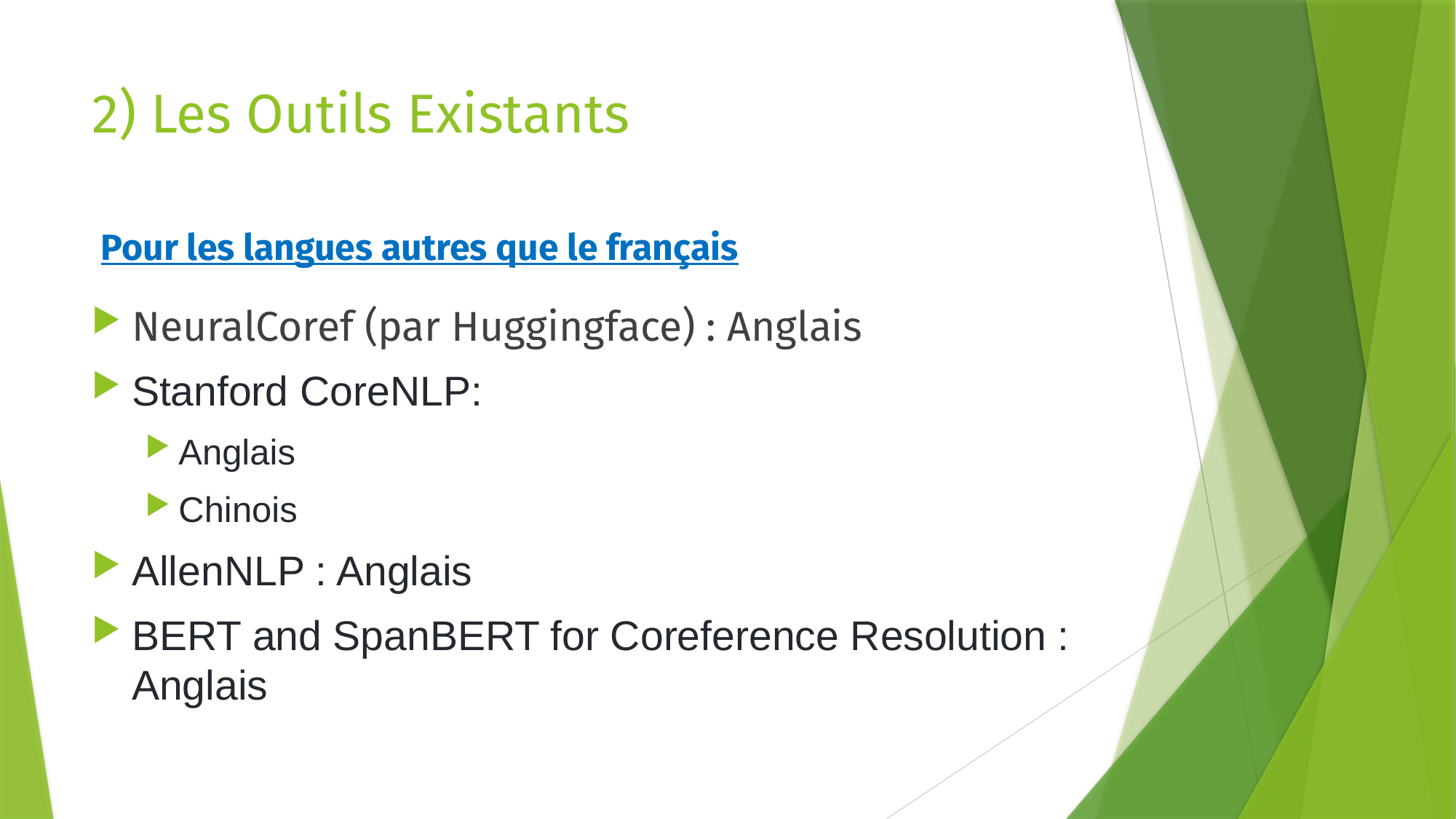

# 2) Les Outils Existants
Pour les langues autres que le français
NeuralCoref (par Huggingface) : Anglais
Stanford CoreNLP:
Anglais
Chinois
AllenNLP : Anglais
BERT and SpanBERT for Coreference Resolution : Anglais